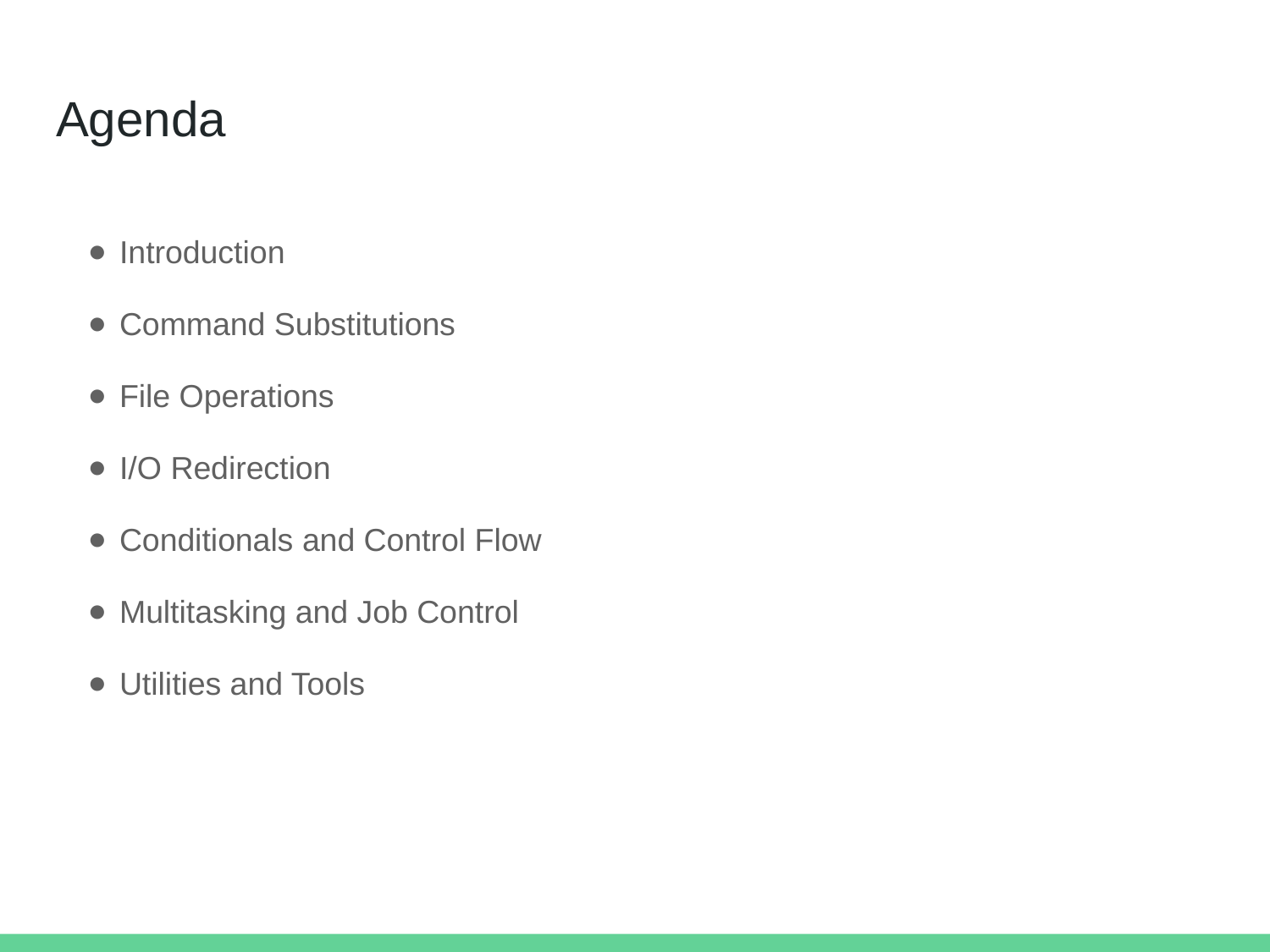

# Agenda
Introduction
Command Substitutions
File Operations
I/O Redirection
Conditionals and Control Flow
Multitasking and Job Control
Utilities and Tools